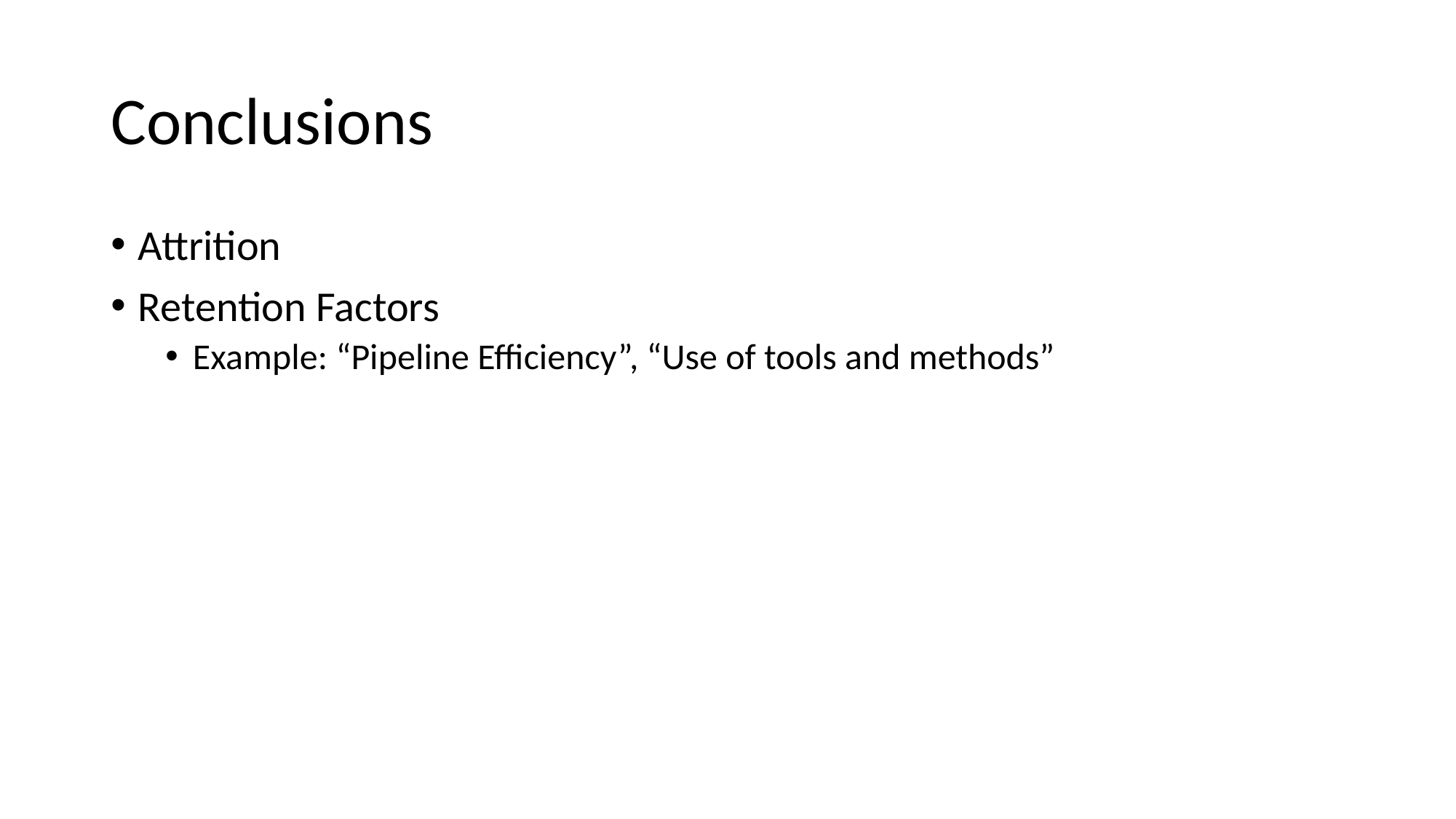

# Conclusions
Attrition
Retention Factors
Example: “Pipeline Efficiency”, “Use of tools and methods”